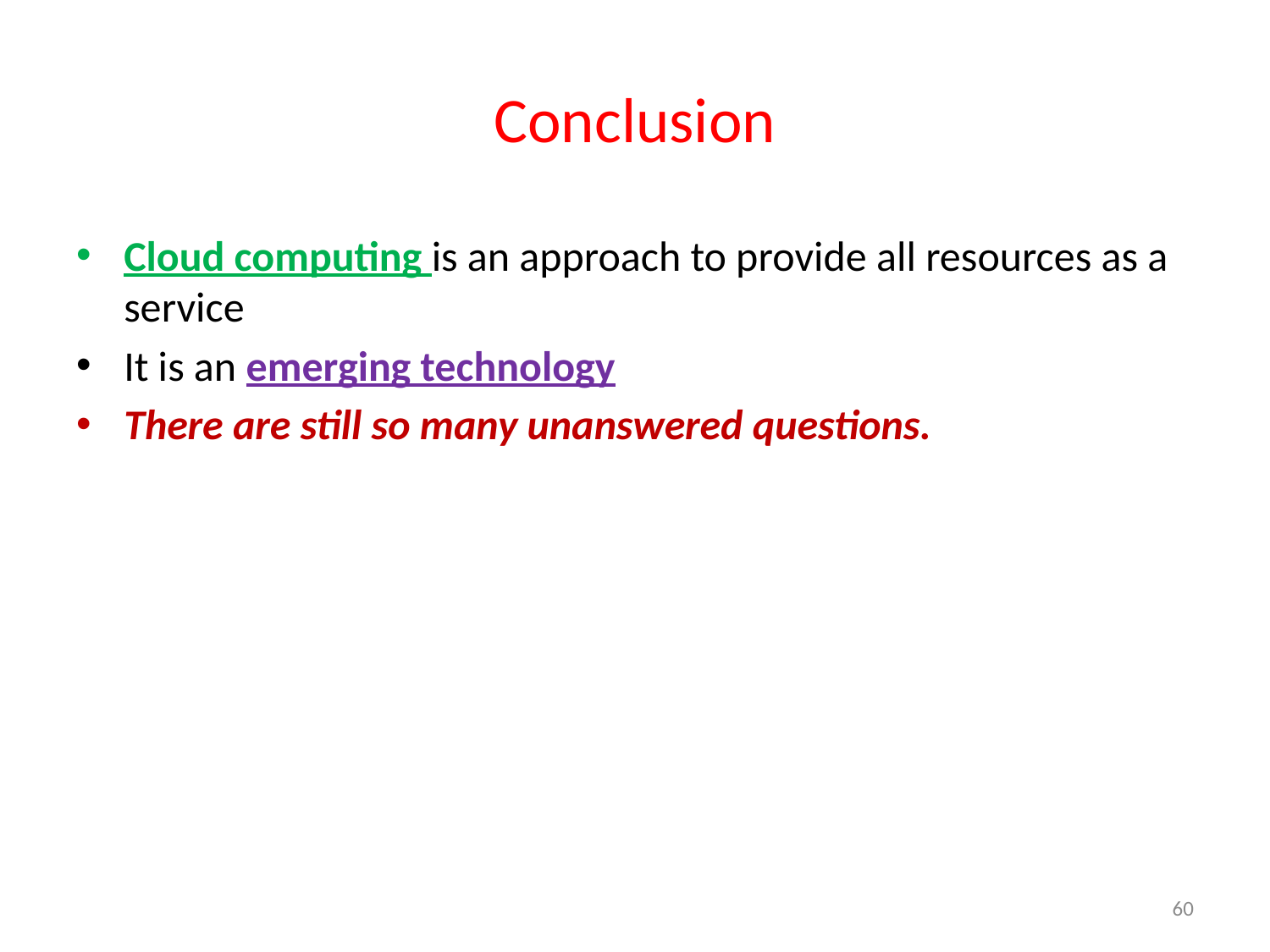

# Conclusion
Cloud computing is an approach to provide all resources as a service
It is an emerging technology
There are still so many unanswered questions.

60